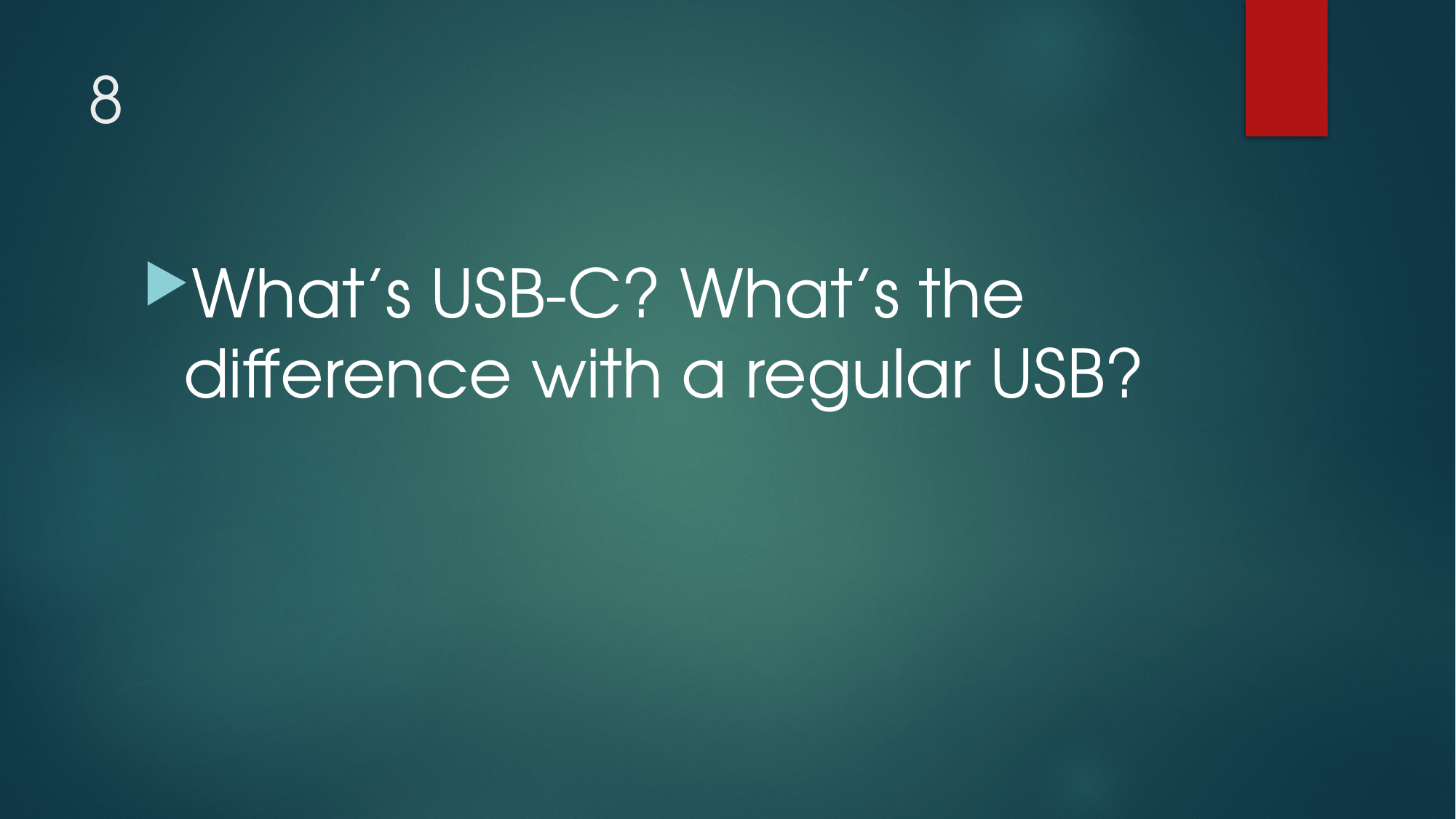

# 8
What’s USB-C? What’s the difference with a regular USB?